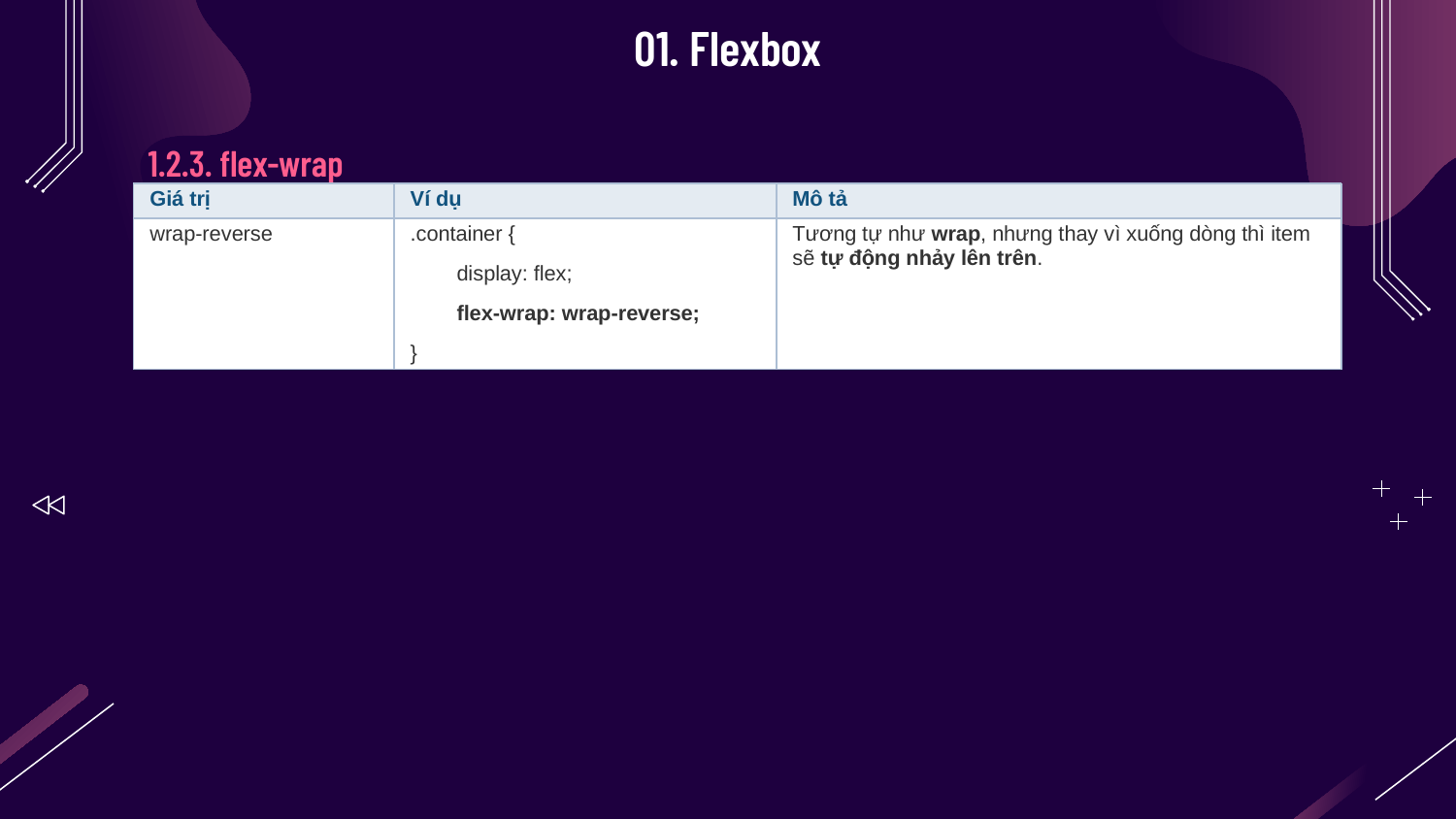

# 01. Flexbox
1.2.3. flex-wrap
| Giá trị | Ví dụ | Mô tả |
| --- | --- | --- |
| wrap-reverse | .container {         display: flex;         flex-wrap: wrap-reverse; } | Tương tự như wrap, nhưng thay vì xuống dòng thì item sẽ tự động nhảy lên trên. |